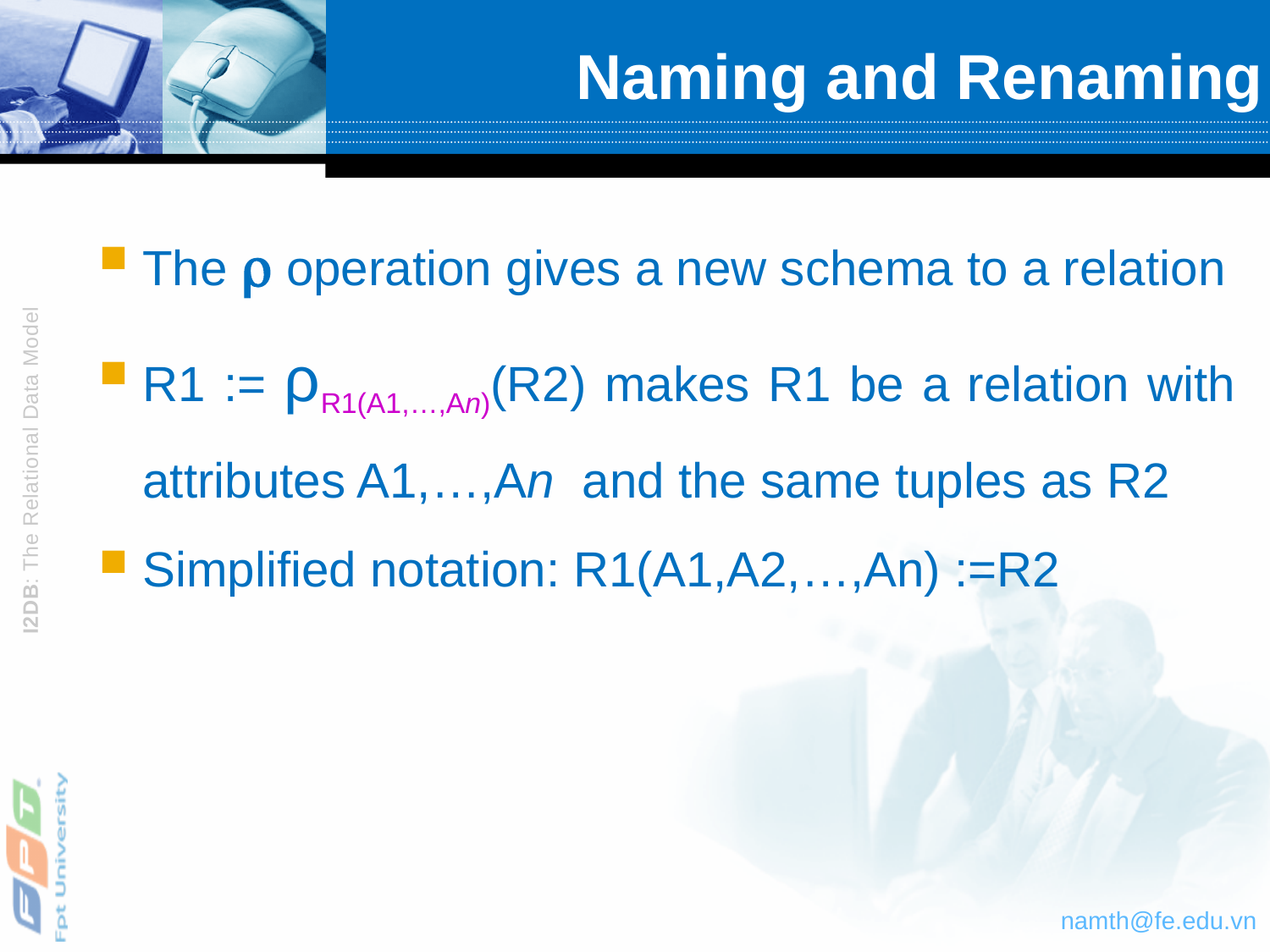

# Naming and Renaming
The ρ operation gives a new schema to a relation
R1 := ρR1(A1,…,An)(R2) makes R1 be a relation with attributes A1,…,An  and the same tuples as R2
Simplified notation: R1(A1,A2,…,An) :=R2